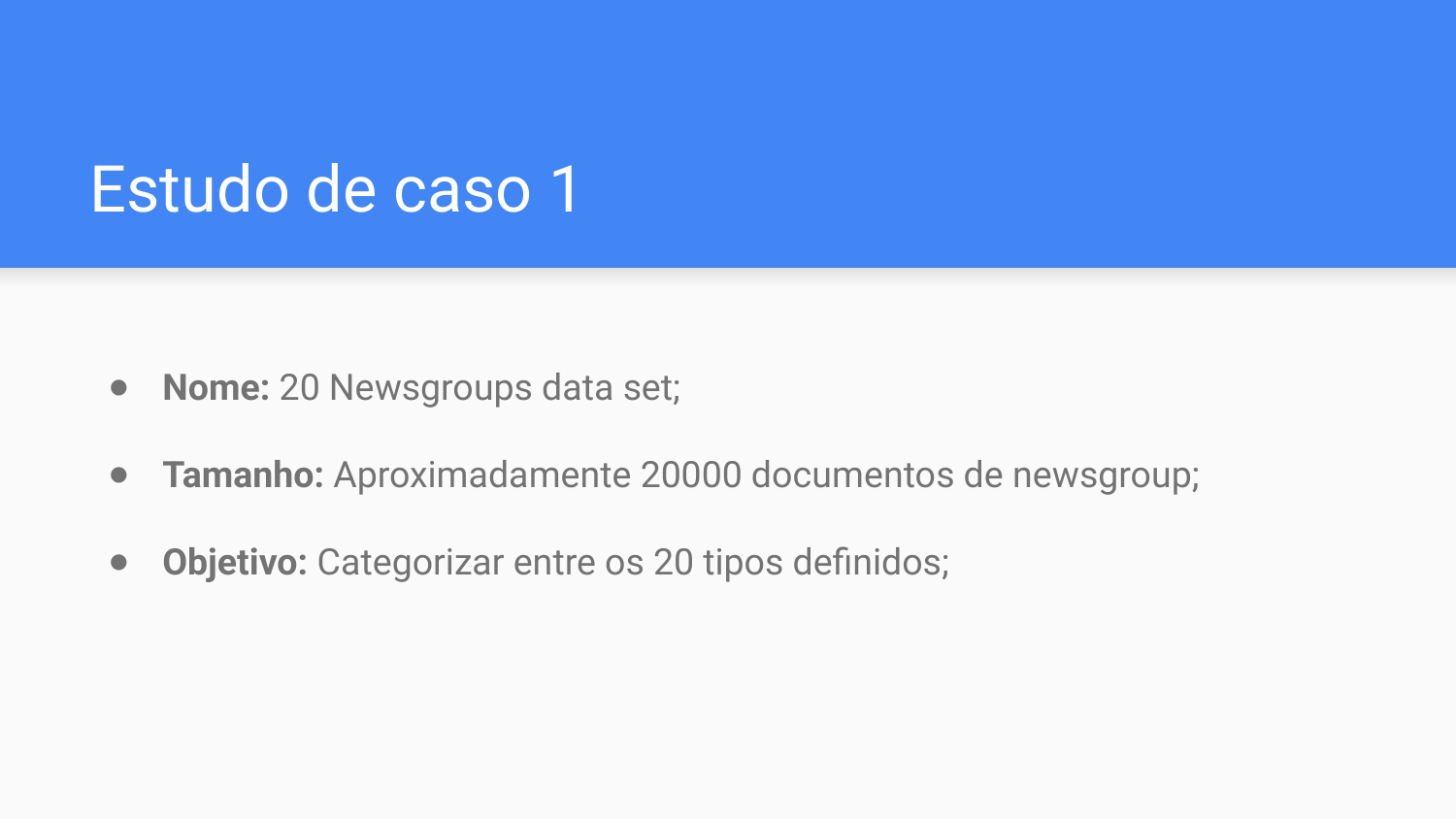

# Estudo de caso 1
Nome: 20 Newsgroups data set;
Tamanho: Aproximadamente 20000 documentos de newsgroup;
Objetivo: Categorizar entre os 20 tipos definidos;